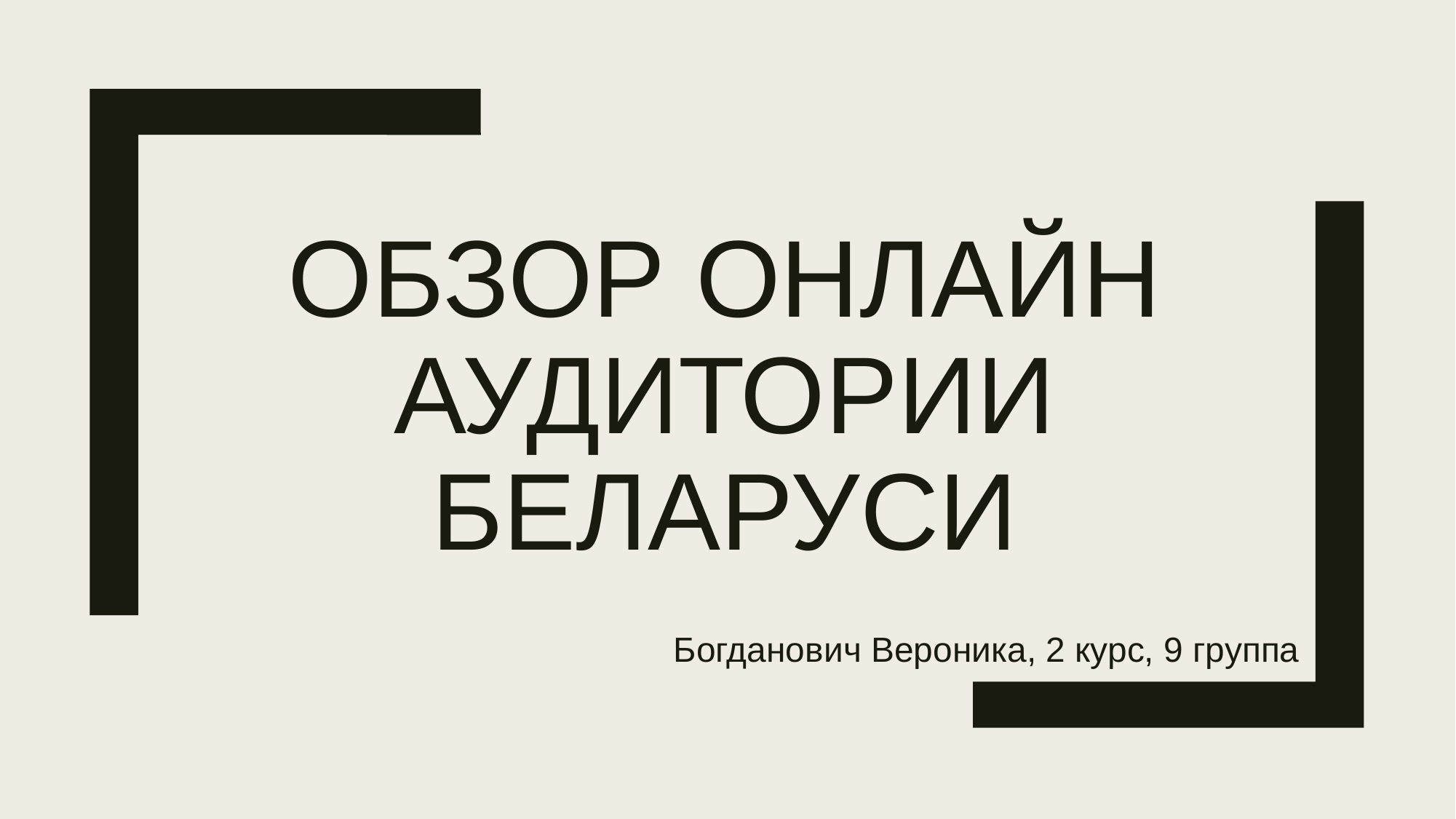

# Обзор онлайн аудитории беларуси
Богданович Вероника, 2 курс, 9 группа